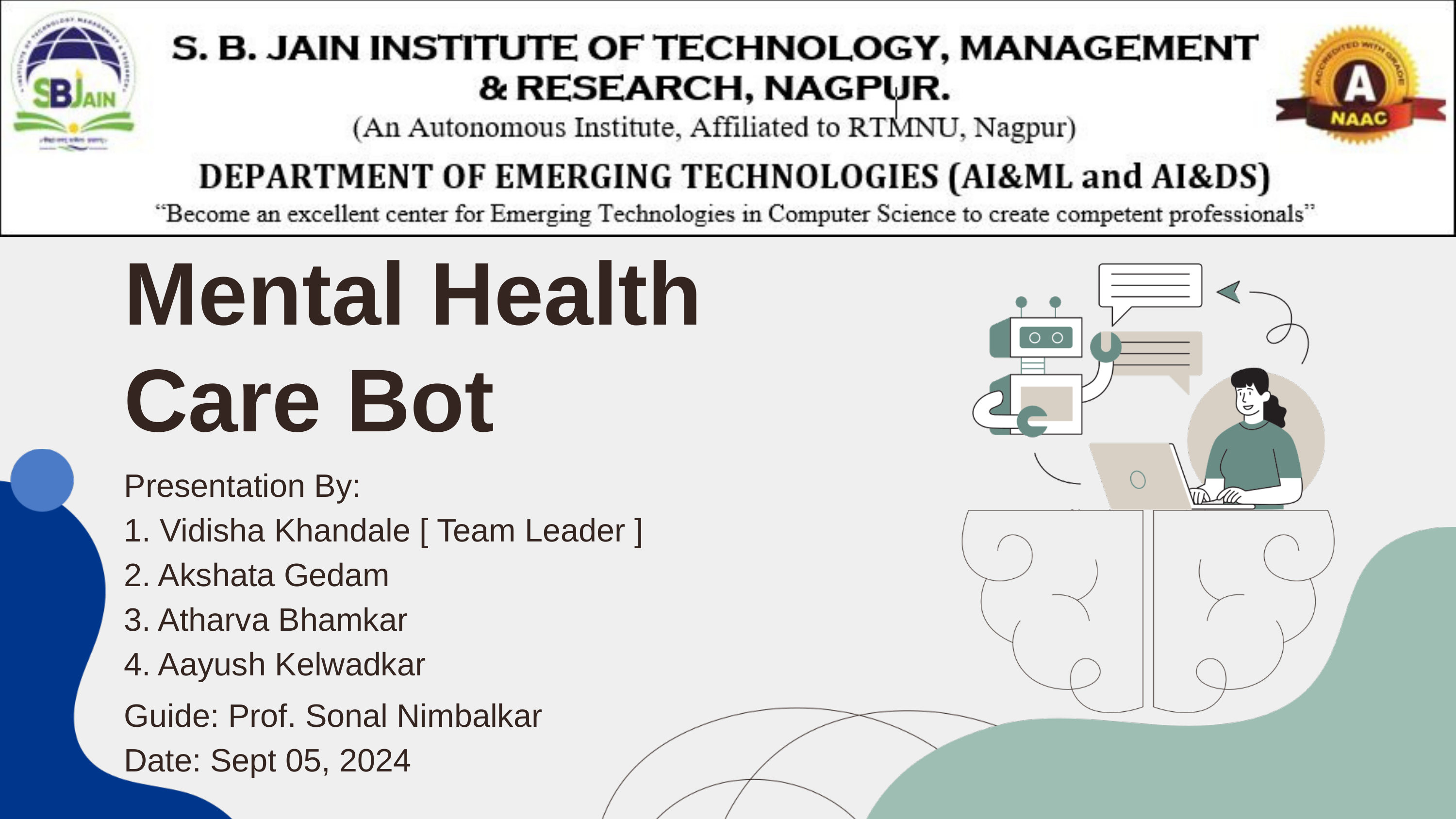

Mental Health Care Bot

Presentation By:
1. Vidisha Khandale [ Team Leader ]
2. Akshata Gedam
3. Atharva Bhamkar
4. Aayush Kelwadkar

Guide: Prof. Sonal Nimbalkar
Date: Sept 05, 2024